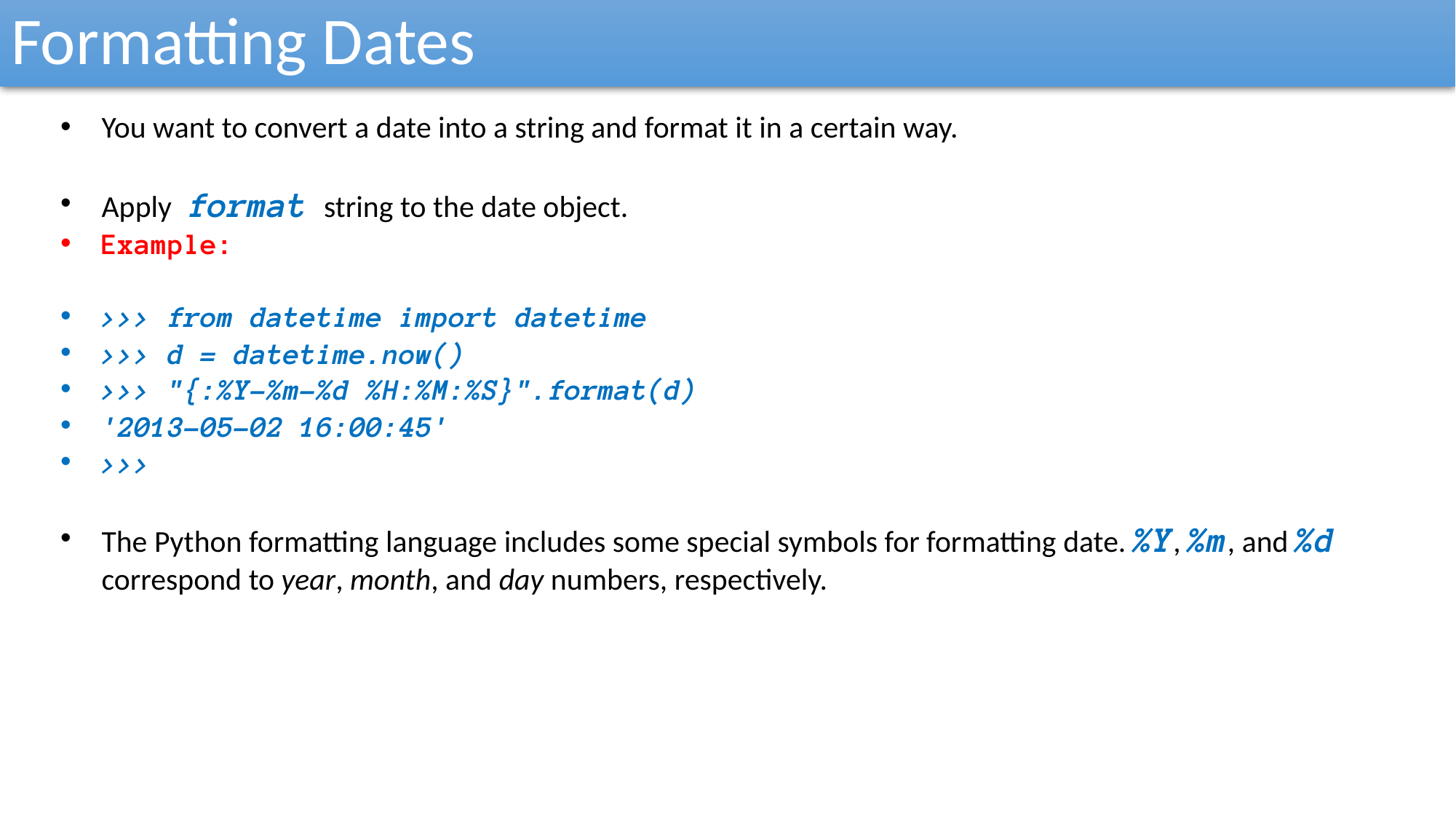

Formatting Dates
You want to convert a date into a string and format it in a certain way.

Apply format string to the date object.
Example:

>>> from datetime import datetime
>>> d = datetime.now()
>>> "{:%Y-%m-%d %H:%M:%S}".format(d)
'2013-05-02 16:00:45'
>>>

The Python formatting language includes some special symbols for formatting date. %Y, %m, and %d correspond to year, month, and day numbers, respectively.